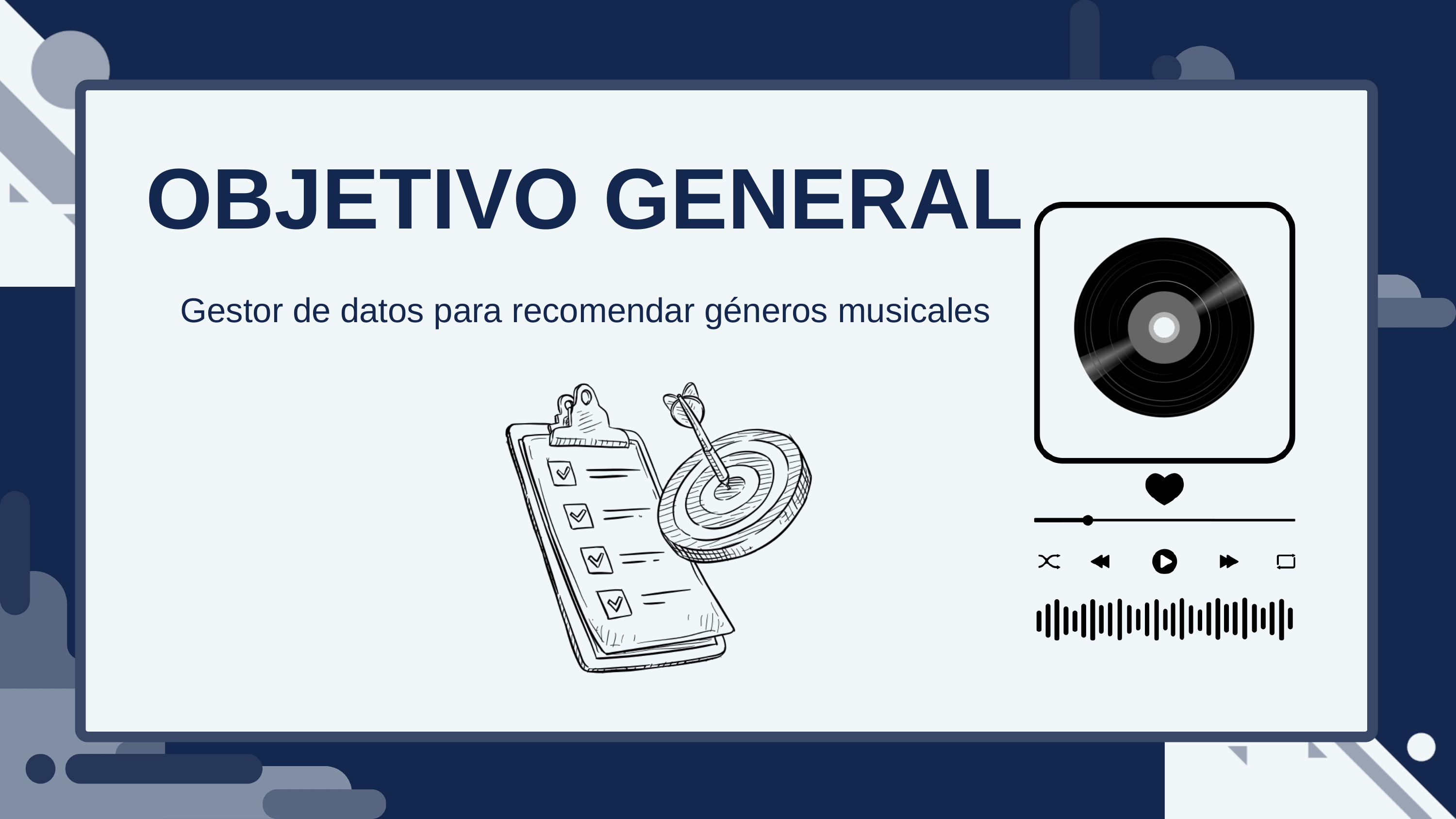

OBJETIVO GENERAL

Gestor de datos para recomendar géneros musicales